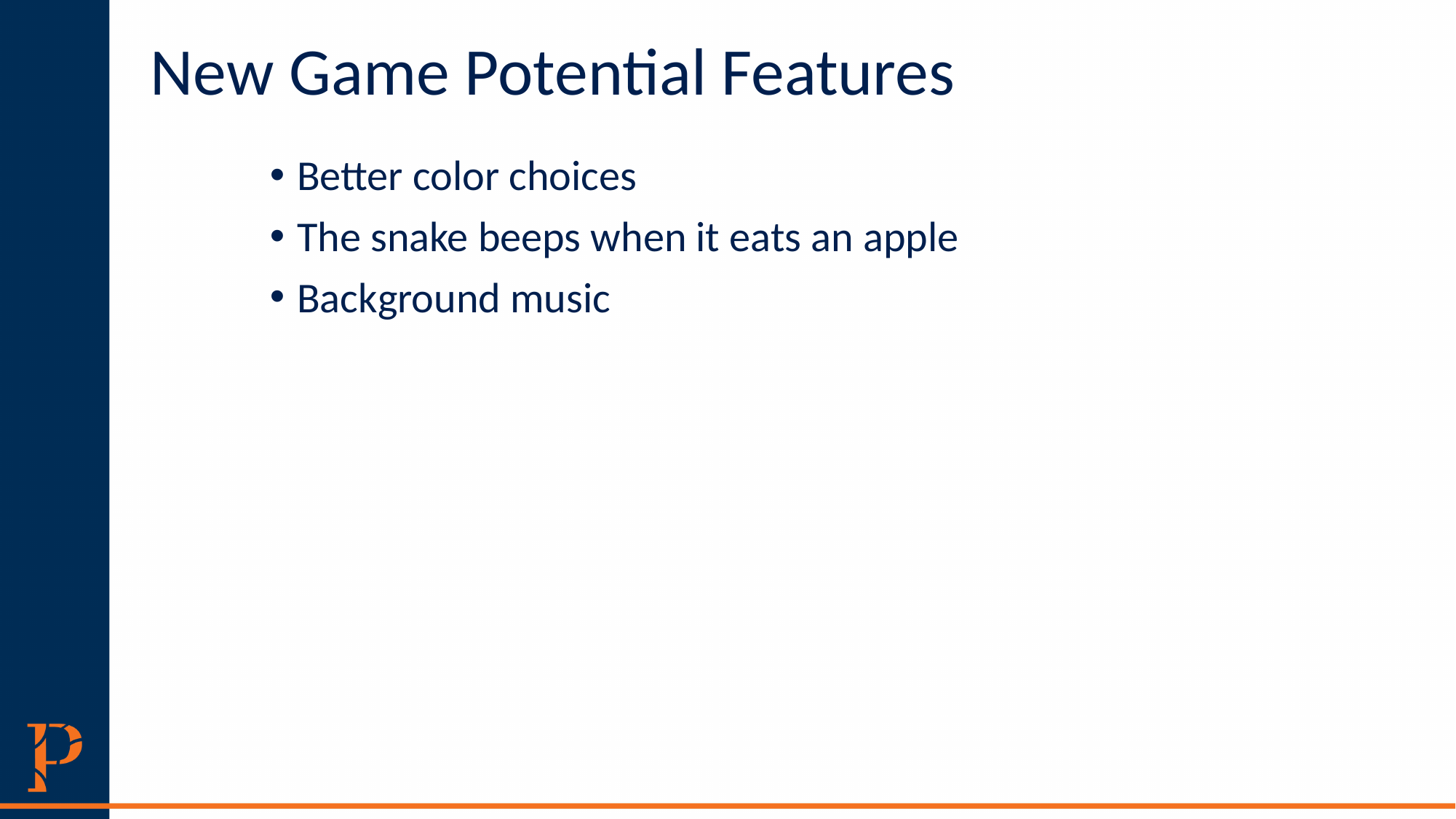

# New Game Potential Features
Better color choices
The snake beeps when it eats an apple
Background music